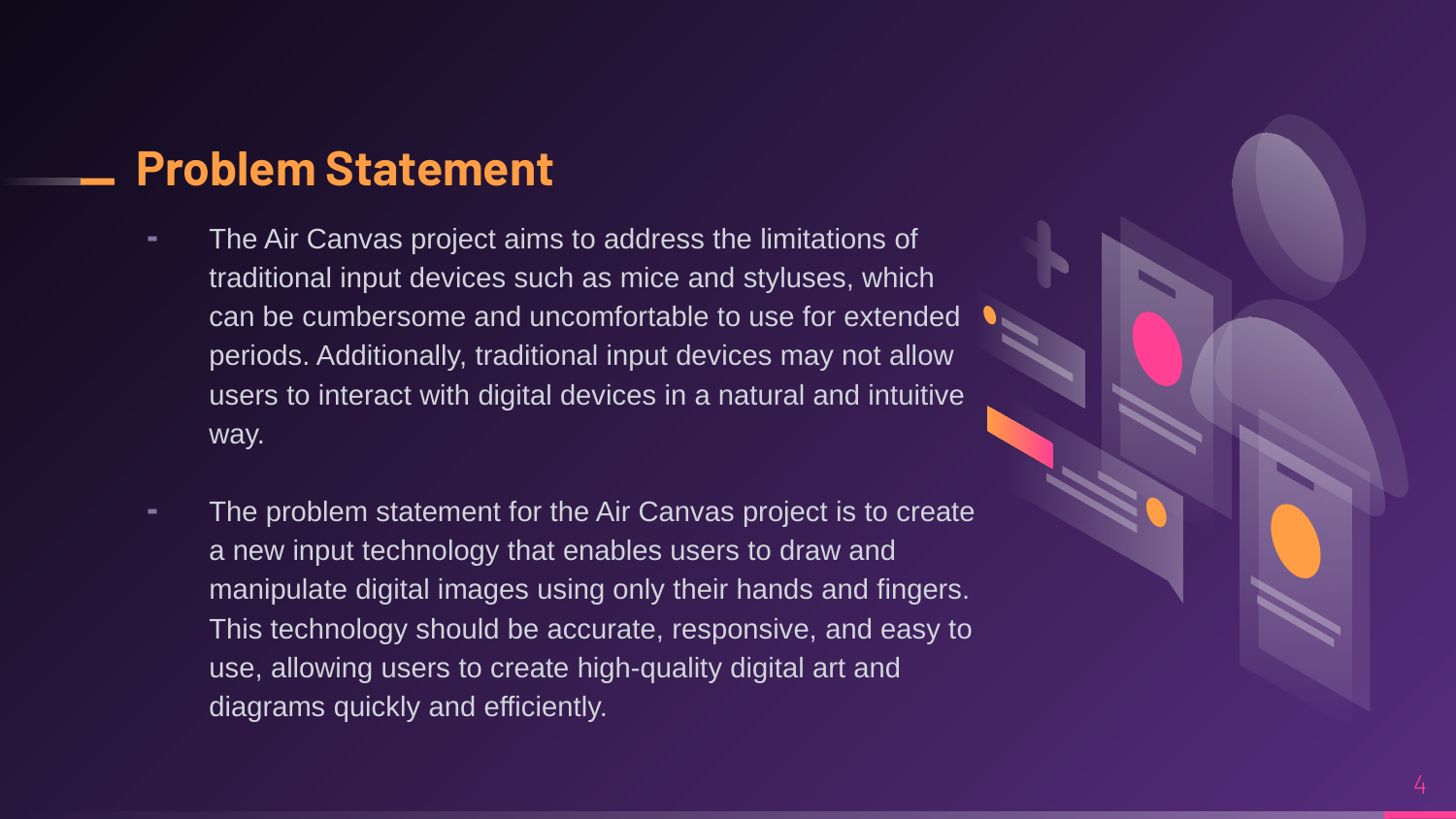

# Problem Statement
The Air Canvas project aims to address the limitations of traditional input devices such as mice and styluses, which can be cumbersome and uncomfortable to use for extended periods. Additionally, traditional input devices may not allow users to interact with digital devices in a natural and intuitive way.

The problem statement for the Air Canvas project is to create a new input technology that enables users to draw and manipulate digital images using only their hands and fingers. This technology should be accurate, responsive, and easy to use, allowing users to create high-quality digital art and diagrams quickly and efficiently.

4